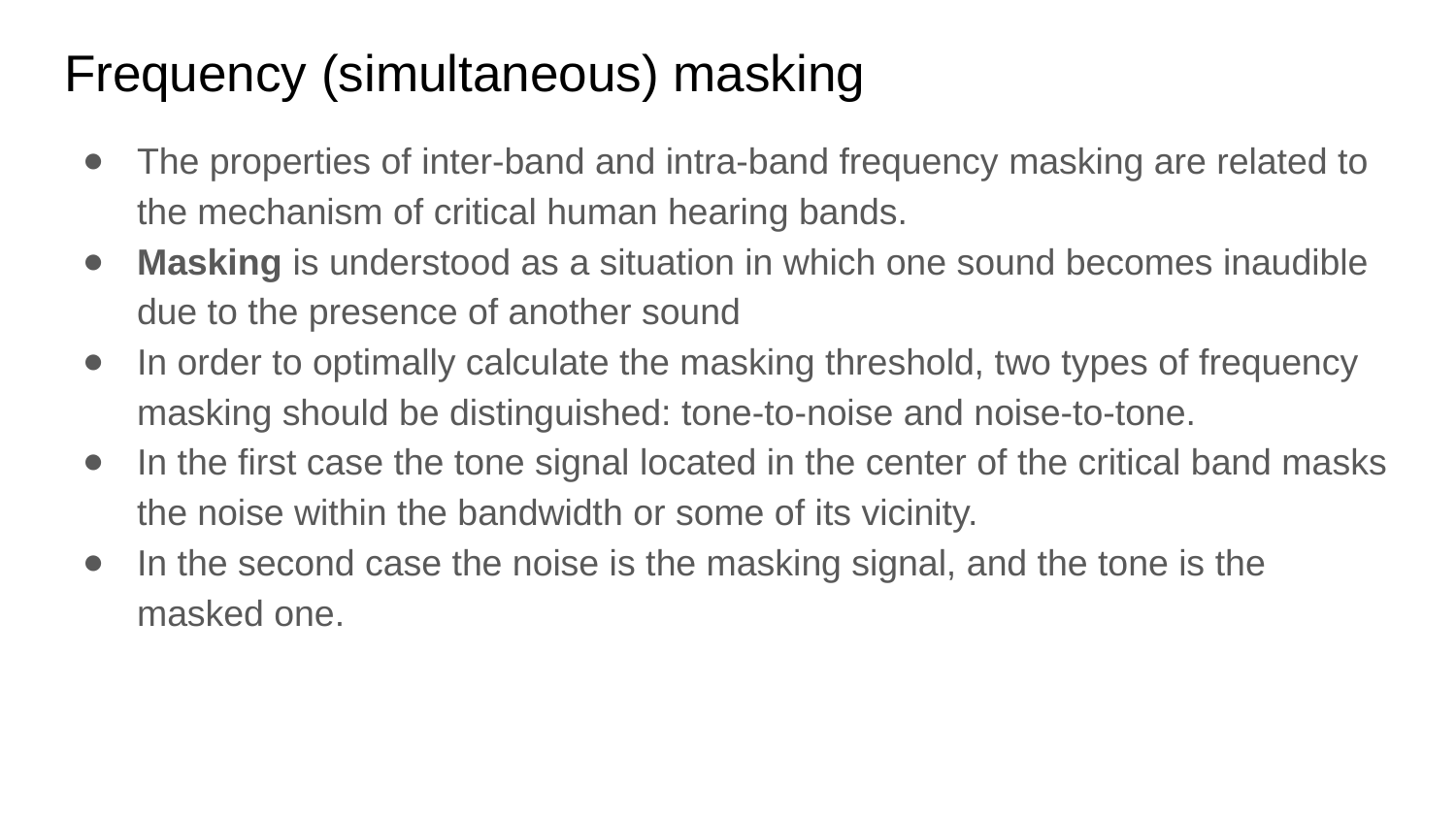

# Frequency (simultaneous) masking
The properties of inter-band and intra-band frequency masking are related to the mechanism of critical human hearing bands.
Masking is understood as a situation in which one sound becomes inaudible due to the presence of another sound
In order to optimally calculate the masking threshold, two types of frequency masking should be distinguished: tone-to-noise and noise-to-tone.
In the first case the tone signal located in the center of the critical band masks the noise within the bandwidth or some of its vicinity.
In the second case the noise is the masking signal, and the tone is the masked one.